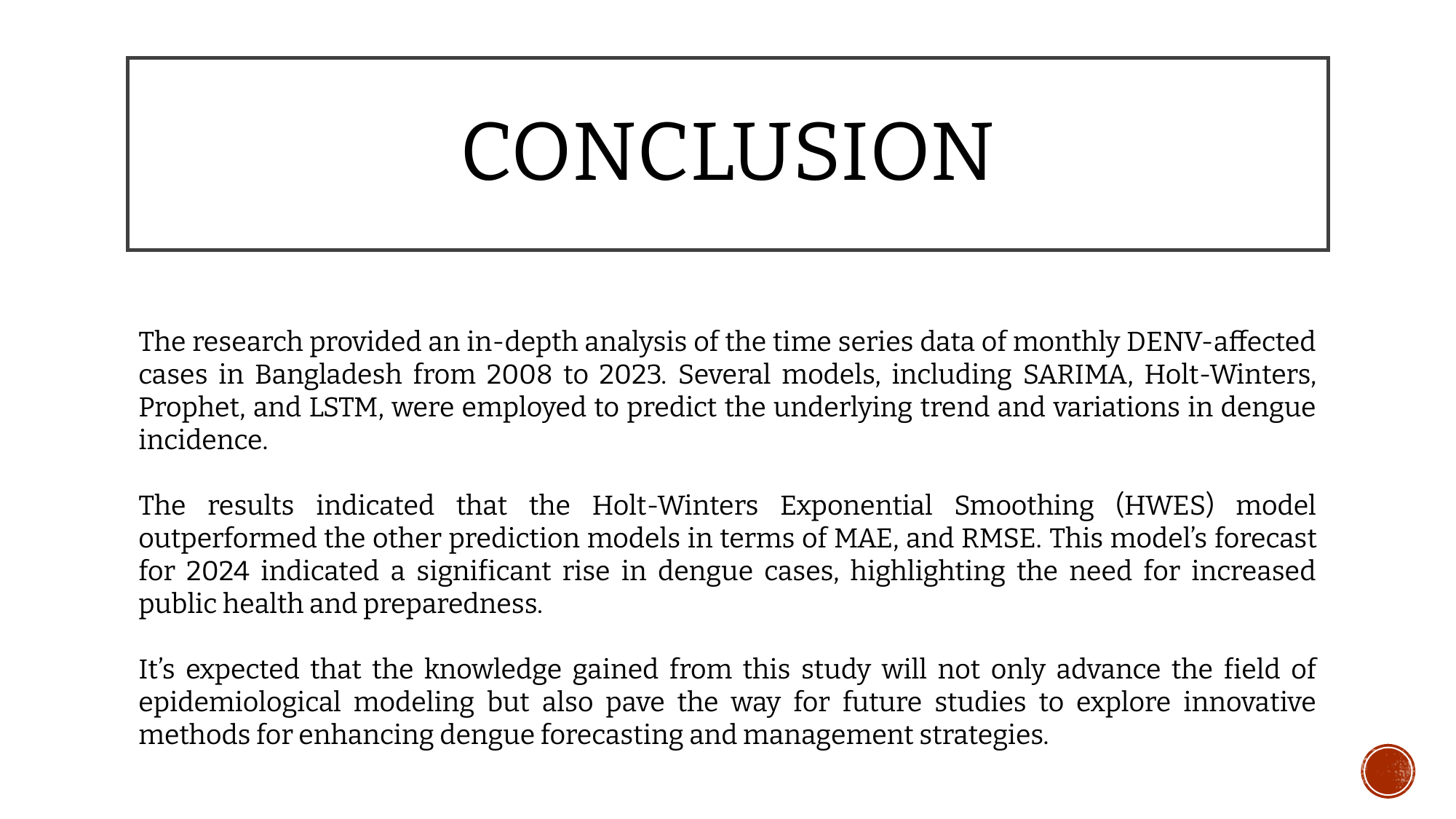

# CONCLUSION
The research provided an in-depth analysis of the time series data of monthly DENV-affected cases in Bangladesh from 2008 to 2023. Several models, including SARIMA, Holt-Winters, Prophet, and LSTM, were employed to predict the underlying trend and variations in dengue incidence.

The results indicated that the Holt-Winters Exponential Smoothing (HWES) model outperformed the other prediction models in terms of MAE, and RMSE. This model’s forecast for 2024 indicated a significant rise in dengue cases, highlighting the need for increased public health and preparedness.

It’s expected that the knowledge gained from this study will not only advance the field of epidemiological modeling but also pave the way for future studies to explore innovative methods for enhancing dengue forecasting and management strategies.